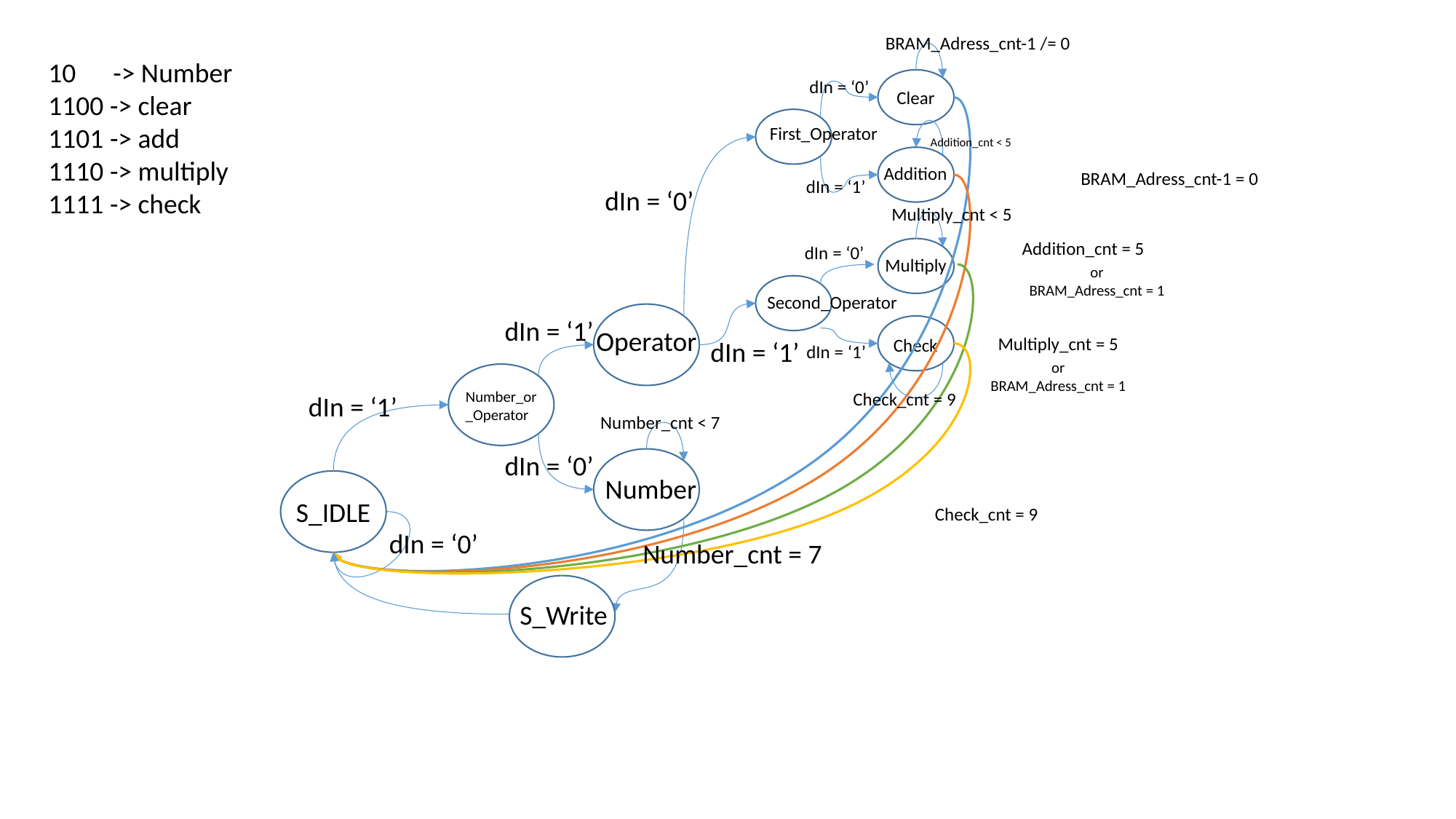

BRAM_Adress_cnt-1 /= 0
10      -> Number
1100 -> clear
1101 -> add
1110 -> multiply
1111 -> check

dIn = ‘0’
Clear

First_Operator
Addition_cnt < 5

Addition
BRAM_Adress_cnt-1 = 0
dIn = ‘1’
dIn = ‘0’
Multiply_cnt < 5
Addition_cnt = 5
dIn = ‘0’

Multiply
or
BRAM_Adress_cnt = 1

Second_Operator

dIn = ‘1’

Operator
Multiply_cnt = 5
Check
dIn = ‘1’
dIn = ‘1’
or
BRAM_Adress_cnt = 1

Number_or_Operator
Check_cnt = 9
dIn = ‘1’
Number_cnt < 7
dIn = ‘0’

Number

S_IDLE
Check_cnt = 9
dIn = ‘0’
Number_cnt = 7

S_Write